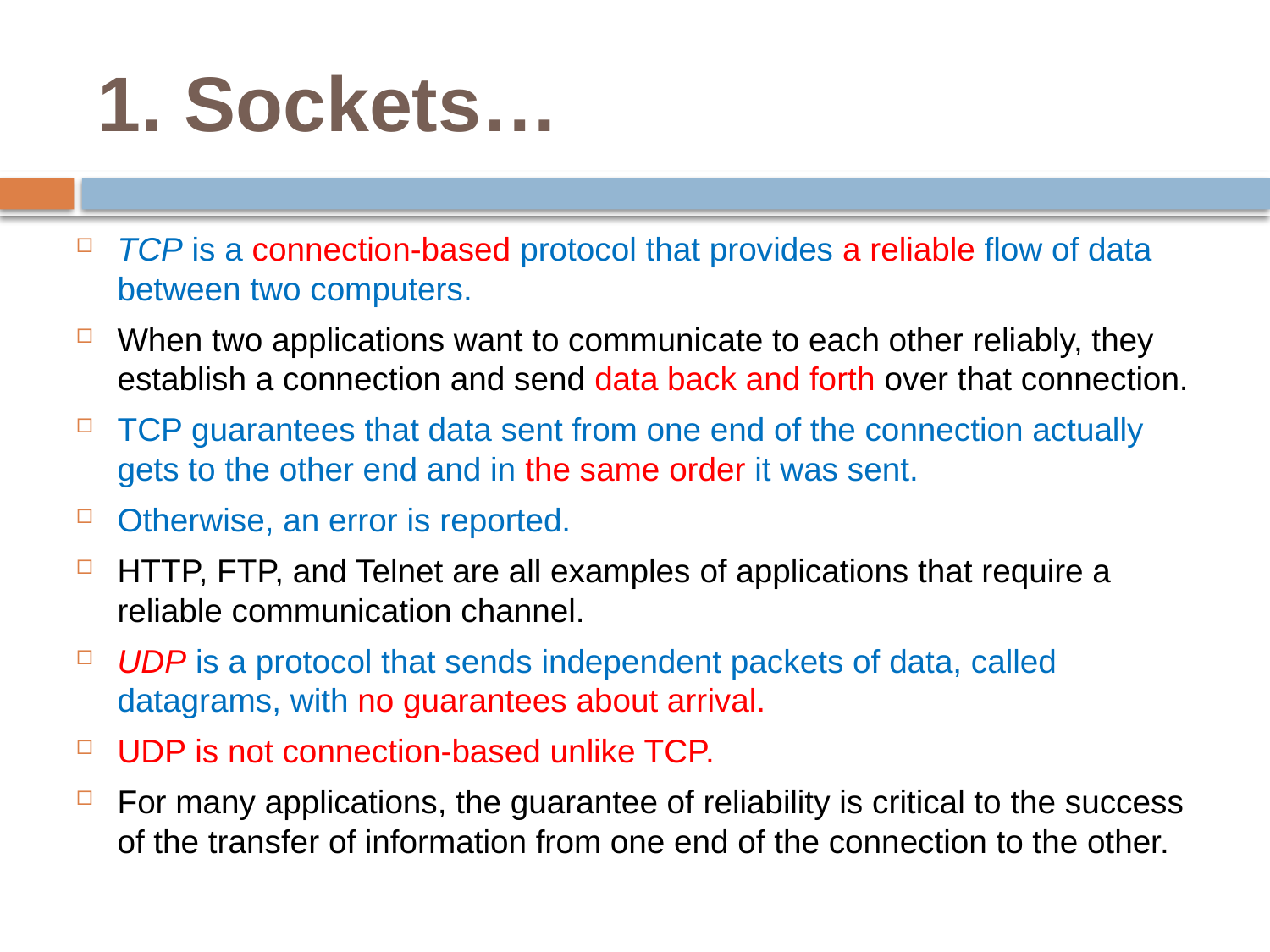

# 1. Sockets…
TCP is a connection-based protocol that provides a reliable flow of data between two computers.
When two applications want to communicate to each other reliably, they establish a connection and send data back and forth over that connection.
TCP guarantees that data sent from one end of the connection actually gets to the other end and in the same order it was sent.
Otherwise, an error is reported.
HTTP, FTP, and Telnet are all examples of applications that require a reliable communication channel.
UDP is a protocol that sends independent packets of data, called datagrams, with no guarantees about arrival.
UDP is not connection-based unlike TCP.
For many applications, the guarantee of reliability is critical to the success of the transfer of information from one end of the connection to the other.